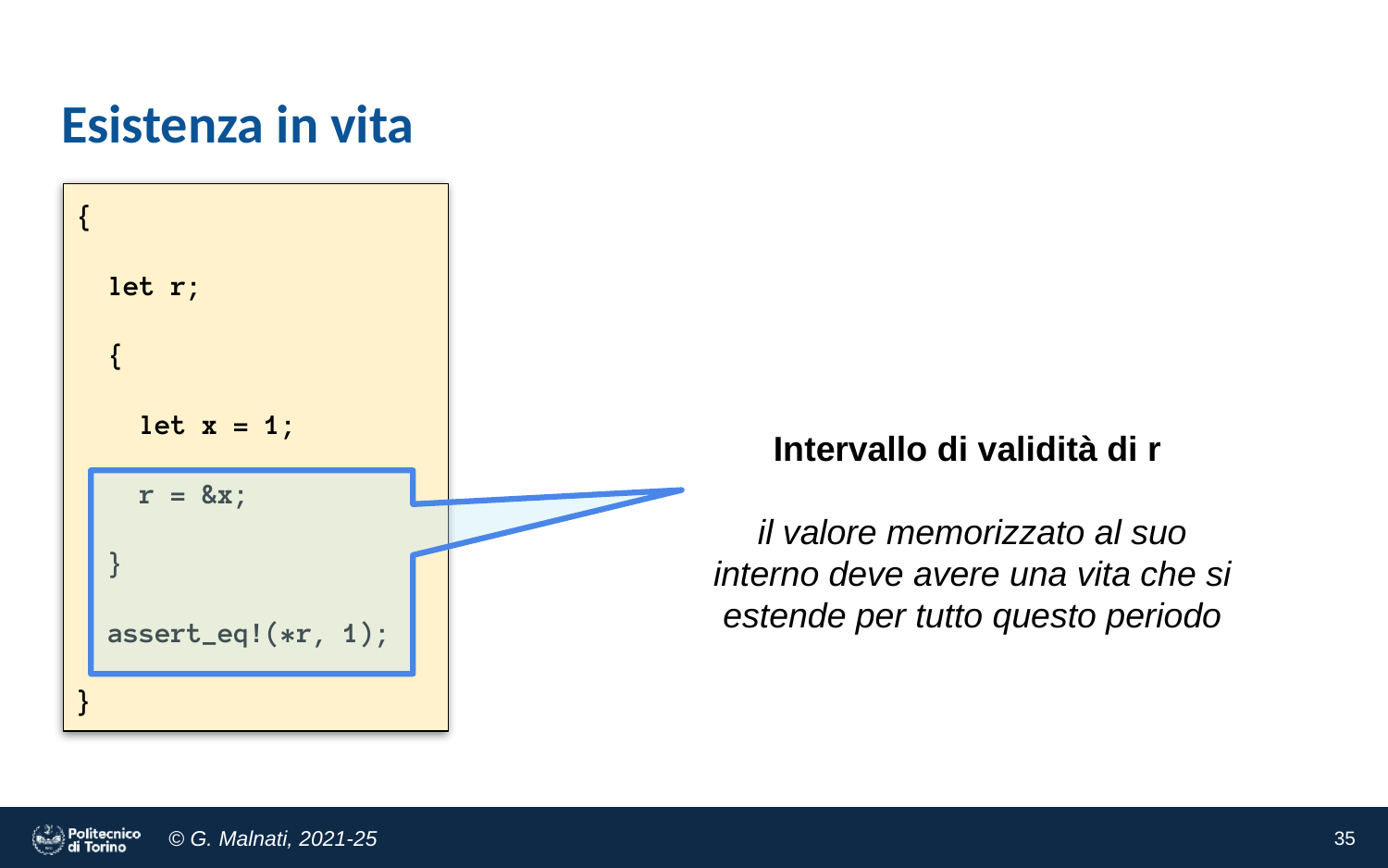

# Esistenza in vita
{

  let r;

  {

    let x = 1;

    r = &x;

  }

  assert_eq!(*r, 1);

}
Intervallo di validità di r

il valore memorizzato al suo interno deve avere una vita che si estende per tutto questo periodo

35